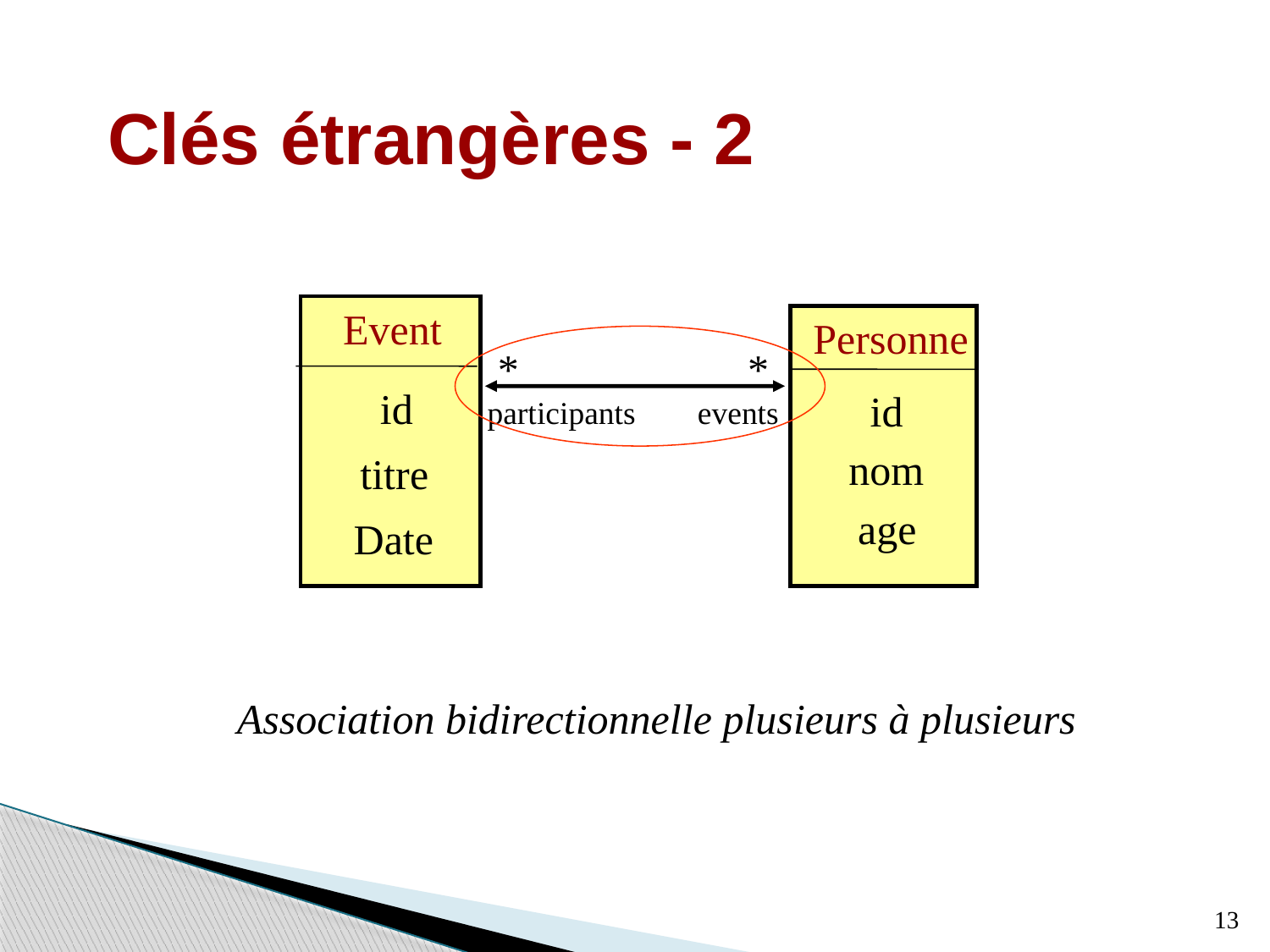

# Clés étrangères - 2

Event

id
titre
Date

Personne

id
nom
age

*
*
participants

events
Association bidirectionnelle plusieurs à plusieurs
13